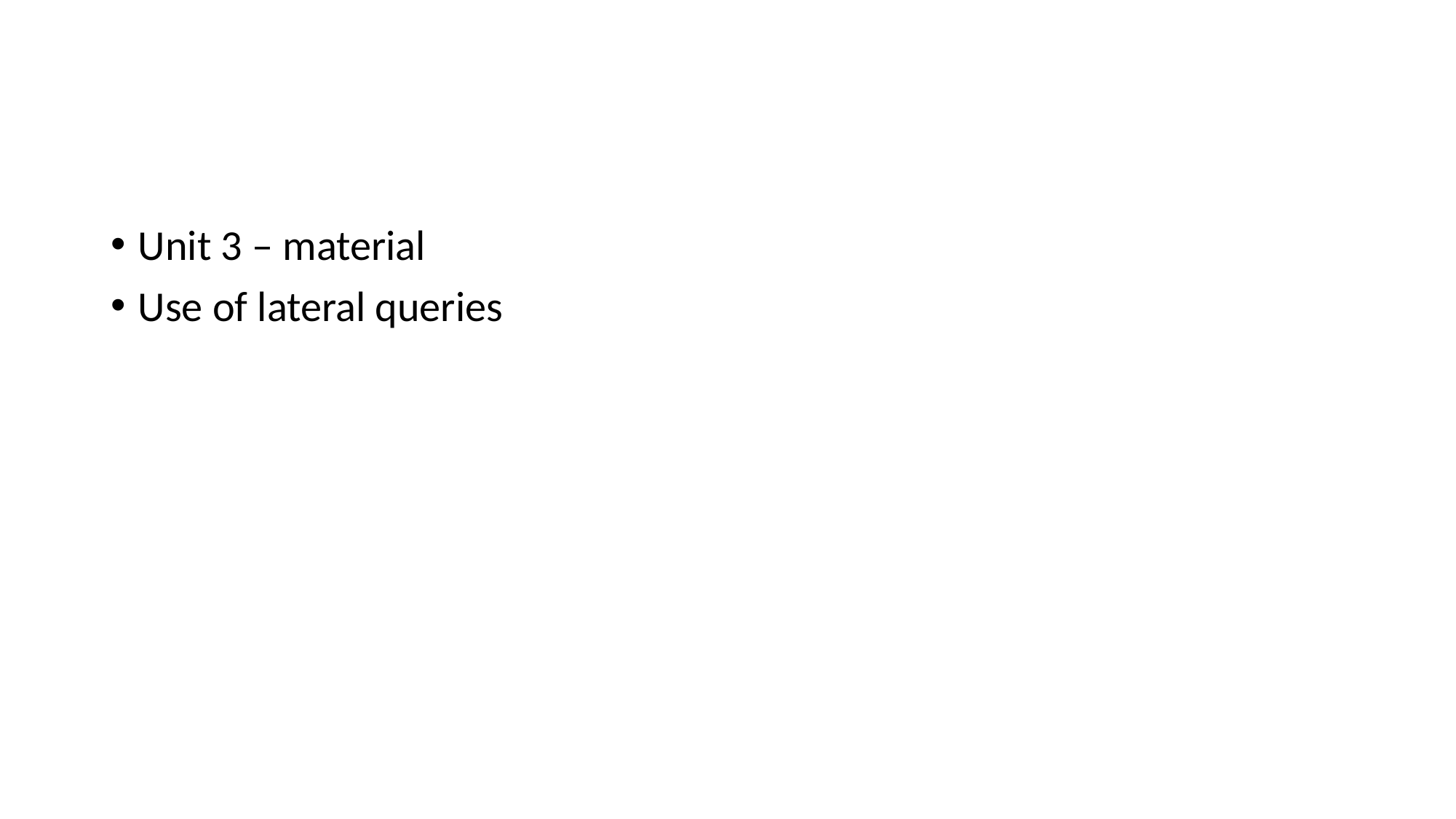

#
Unit 3 – material
Use of lateral queries